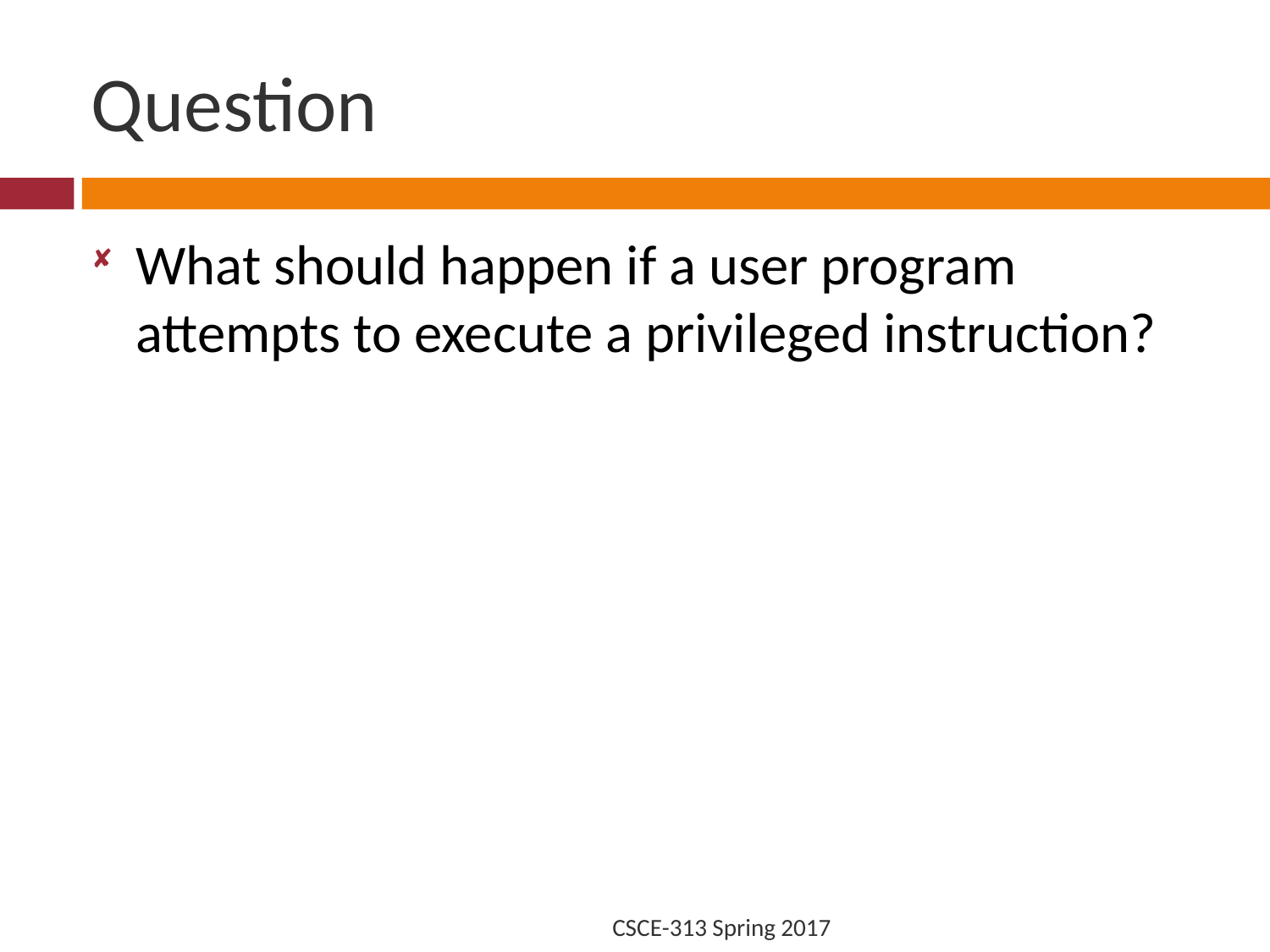

# Question
40
What should happen if a user program attempts to execute a privileged instruction?
CSCE-313 Spring 2017